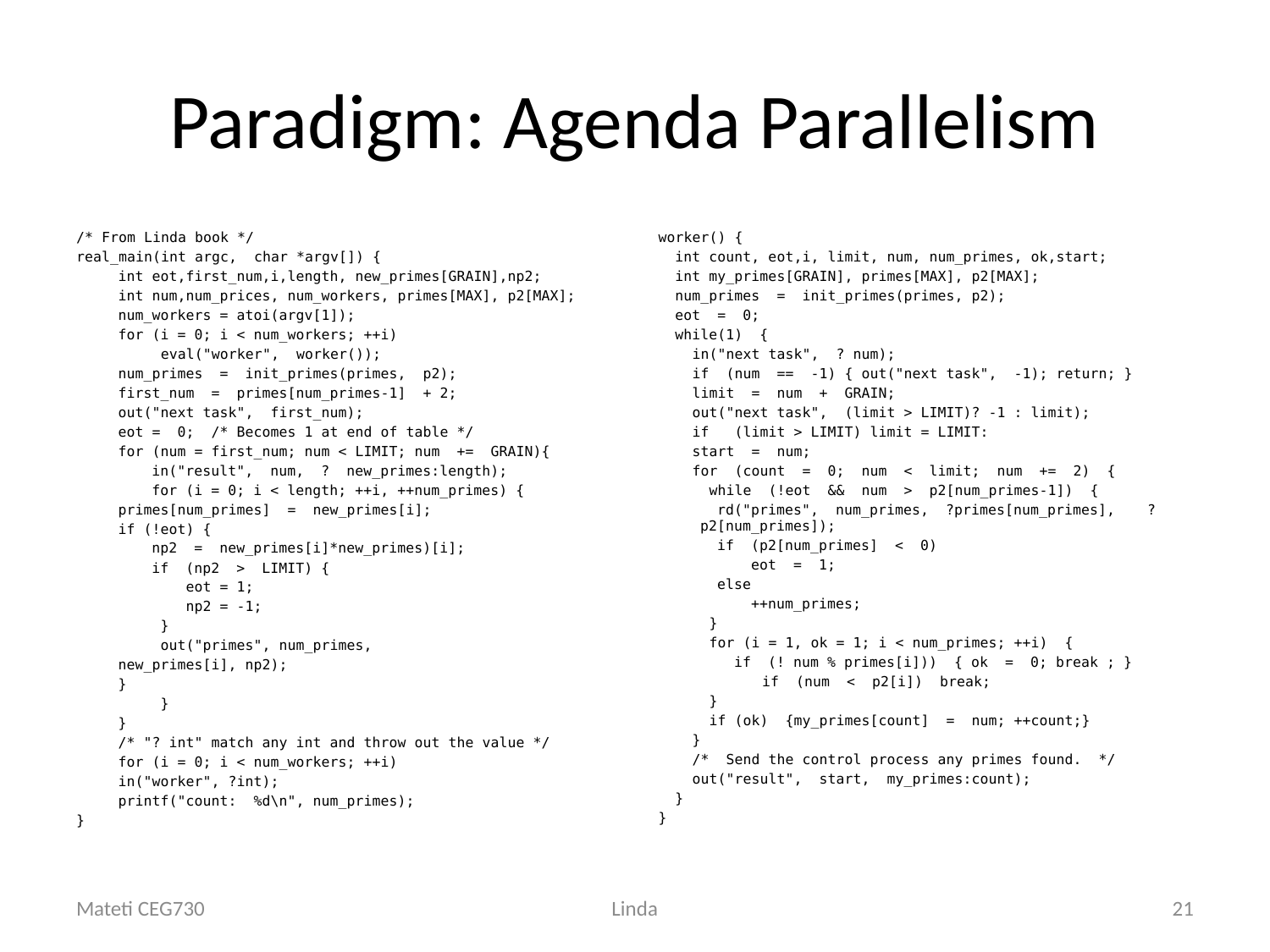

# Paradigm: Agenda Parallelism
/* From Linda book */
real_main(int argc,  char *argv[]) {
	int eot,first_num,i,length, new_primes[GRAIN],np2;
	int num,num_prices, num_workers, primes[MAX], p2[MAX];
	num_workers = atoi(argv[1]);
	for (i = 0; i < num_workers; ++i)
          eval("worker",  worker());
	num_primes  =  init_primes(primes,  p2);
	first_num  =  primes[num_primes-1]  + 2;
	out("next task",  first_num);
	eot =  0;  /* Becomes 1 at end of table */
	for (num = first_num; num < LIMIT; num  +=  GRAIN){
	    in("result",  num,  ?  new_primes:length);
	    for (i = 0; i < length; ++i, ++num_primes) {
		primes[num_primes]  =  new_primes[i];
		if (!eot) {
		    np2  =  new_primes[i]*new_primes)[i];
		    if  (np2  >  LIMIT) {
		        eot = 1;
		        np2 = -1;
		     }
		     out("primes", num_primes,
			new_primes[i], np2);
		}
	     }
	}
	/* "? int" match any int and throw out the value */
	for (i = 0; i < num_workers; ++i)
		in("worker", ?int);
	printf("count:  %d\n", num_primes);
}
worker() {
  int count, eot,i, limit, num, num_primes, ok,start;
  int my_primes[GRAIN], primes[MAX], p2[MAX];
  num_primes  =  init_primes(primes, p2);
  eot  =  0;
  while(1)  {
    in("next task",  ? num);
    if  (num  ==  -1) { out("next task",  -1); return; }
    limit  =  num  +  GRAIN;
    out("next task",  (limit > LIMIT)? -1 : limit);
    if   (limit > LIMIT) limit = LIMIT:
    start  =  num;
    for  (count  =  0;  num  <  limit;  num  +=  2)  {
      while  (!eot  &&  num  >  p2[num_primes-1])  {
	  rd("primes",  num_primes,  ?primes[num_primes],  	?p2[num_primes]);
	  if  (p2[num_primes]  <  0)
	      eot  =  1;
	  else
	      ++num_primes;
      }
      for (i = 1, ok = 1; i < num_primes; ++i)  {
	    if  (! num % primes[i]))  { ok  =  0; break ; }
      	    if  (num  <  p2[i])  break;
      }
      if (ok)  {my_primes[count]  =  num; ++count;}
    }
    /*  Send the control process any primes found.  */
    out("result",  start,  my_primes:count);
  }
}

Mateti CEG730
Linda
21